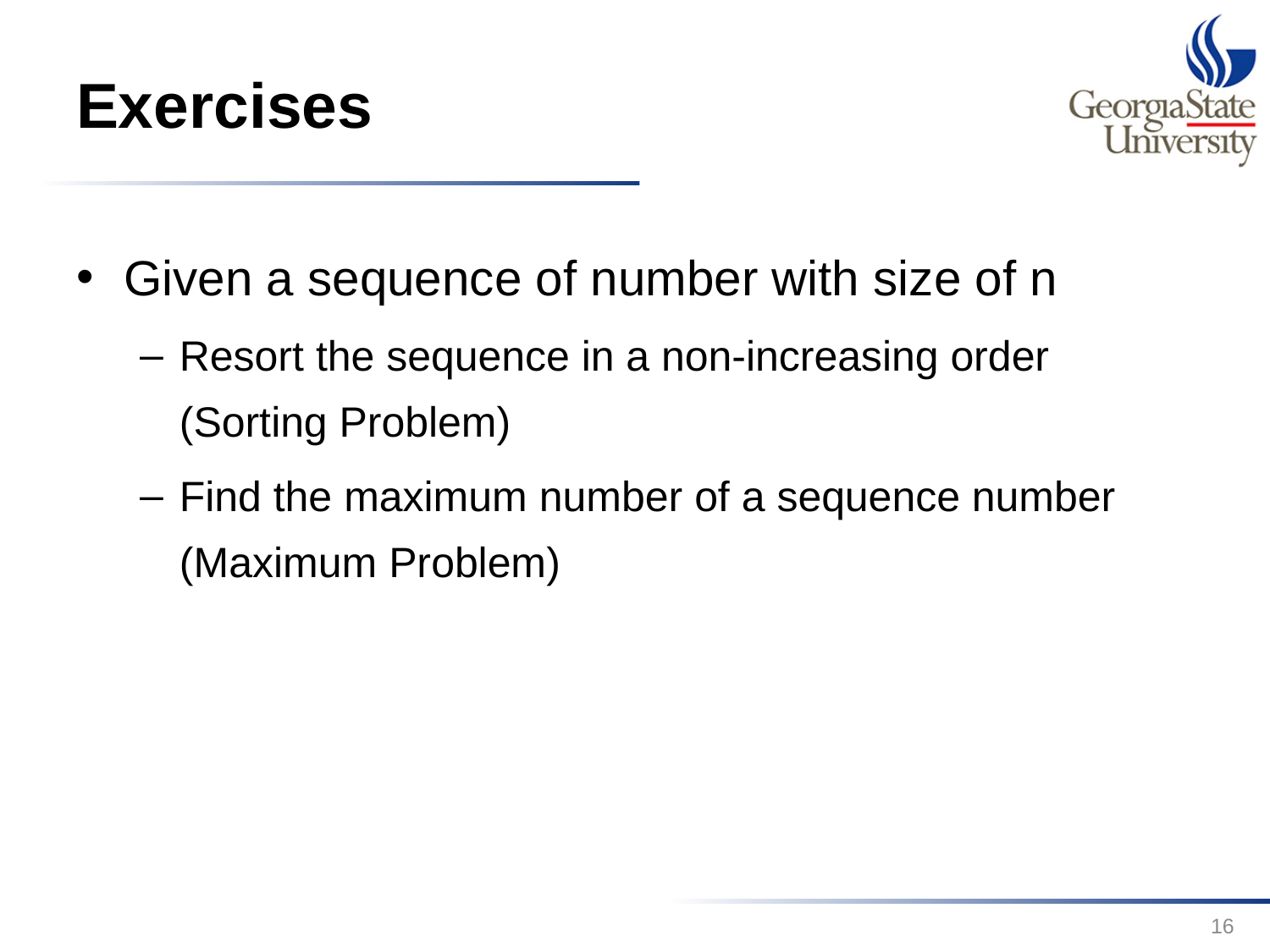

# Exercises
Given a sequence of number with size of n
Resort the sequence in a non-increasing order (Sorting Problem)
Find the maximum number of a sequence number (Maximum Problem)
16